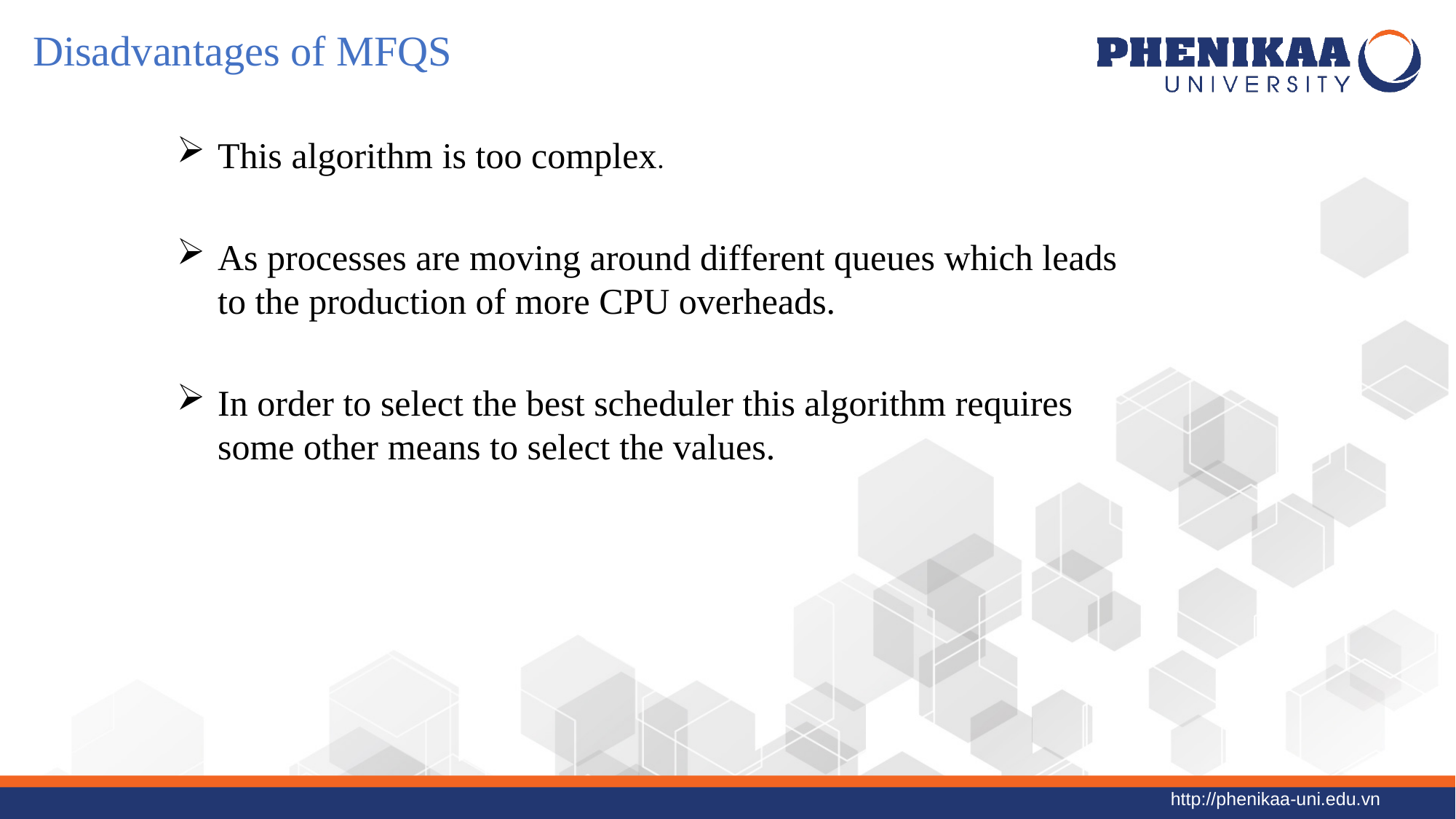

Disadvantages of MFQS
This algorithm is too complex.
As processes are moving around different queues which leads to the production of more CPU overheads.
In order to select the best scheduler this algorithm requires some other means to select the values.